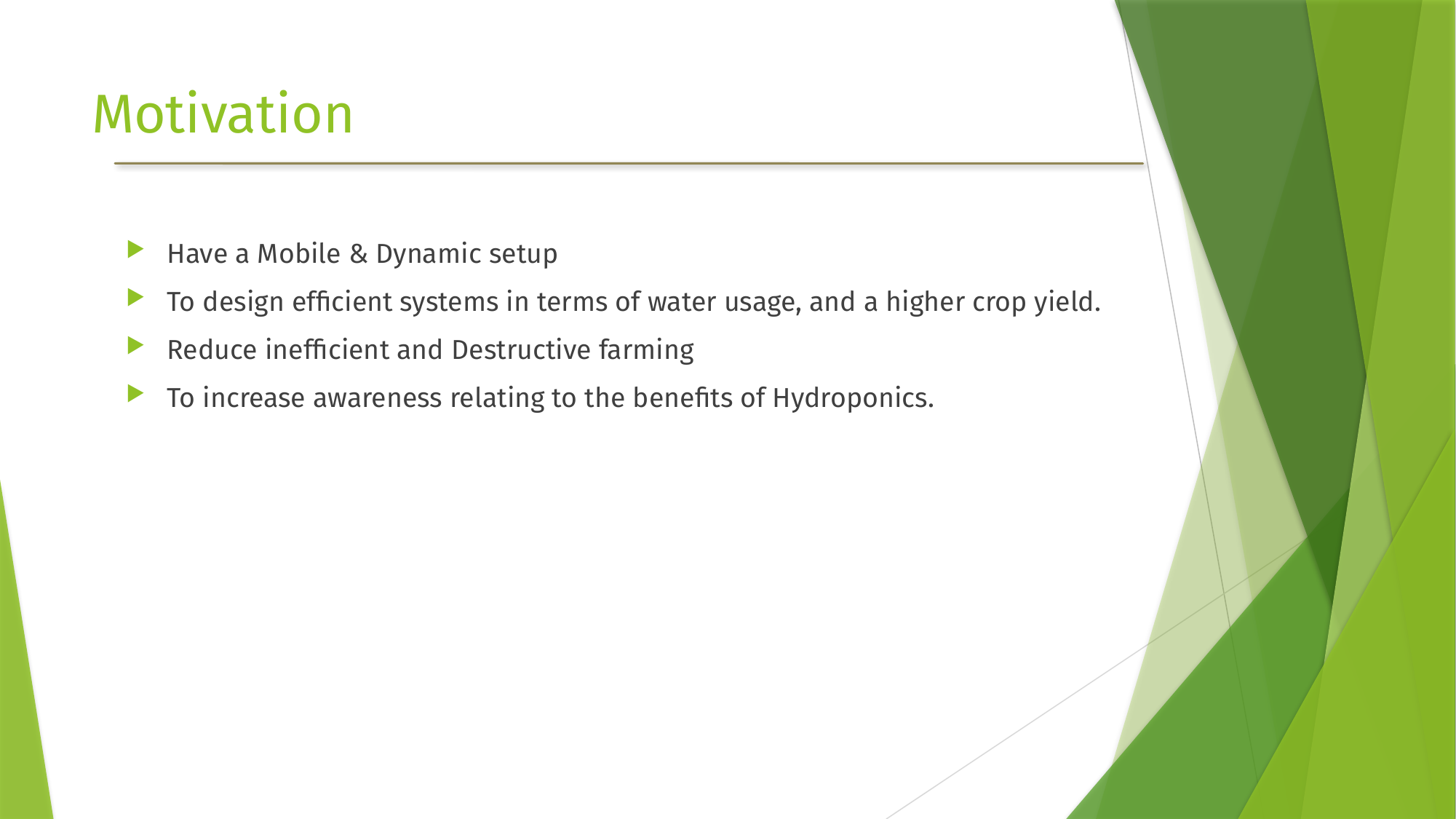

# Motivation
Have a Mobile & Dynamic setup
To design efficient systems in terms of water usage, and a higher crop yield.
Reduce inefficient and Destructive farming
To increase awareness relating to the benefits of Hydroponics.